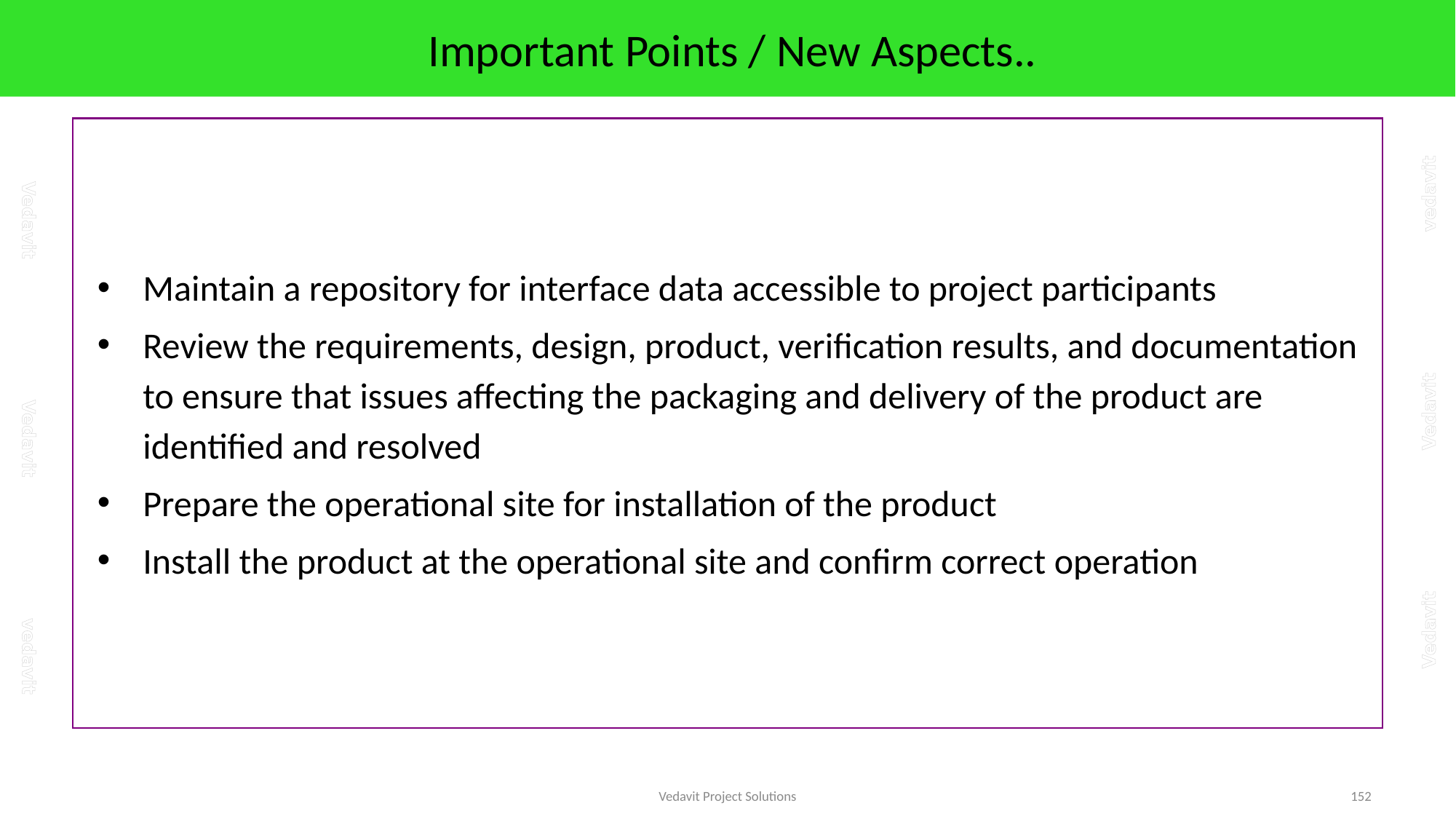

# Important Points / New Aspects..

Maintain a repository for interface data accessible to project participants
Review the requirements, design, product, verification results, and documentation to ensure that issues affecting the packaging and delivery of the product are identified and resolved
Prepare the operational site for installation of the product
Install the product at the operational site and confirm correct operation

Vedavit Project Solutions
152